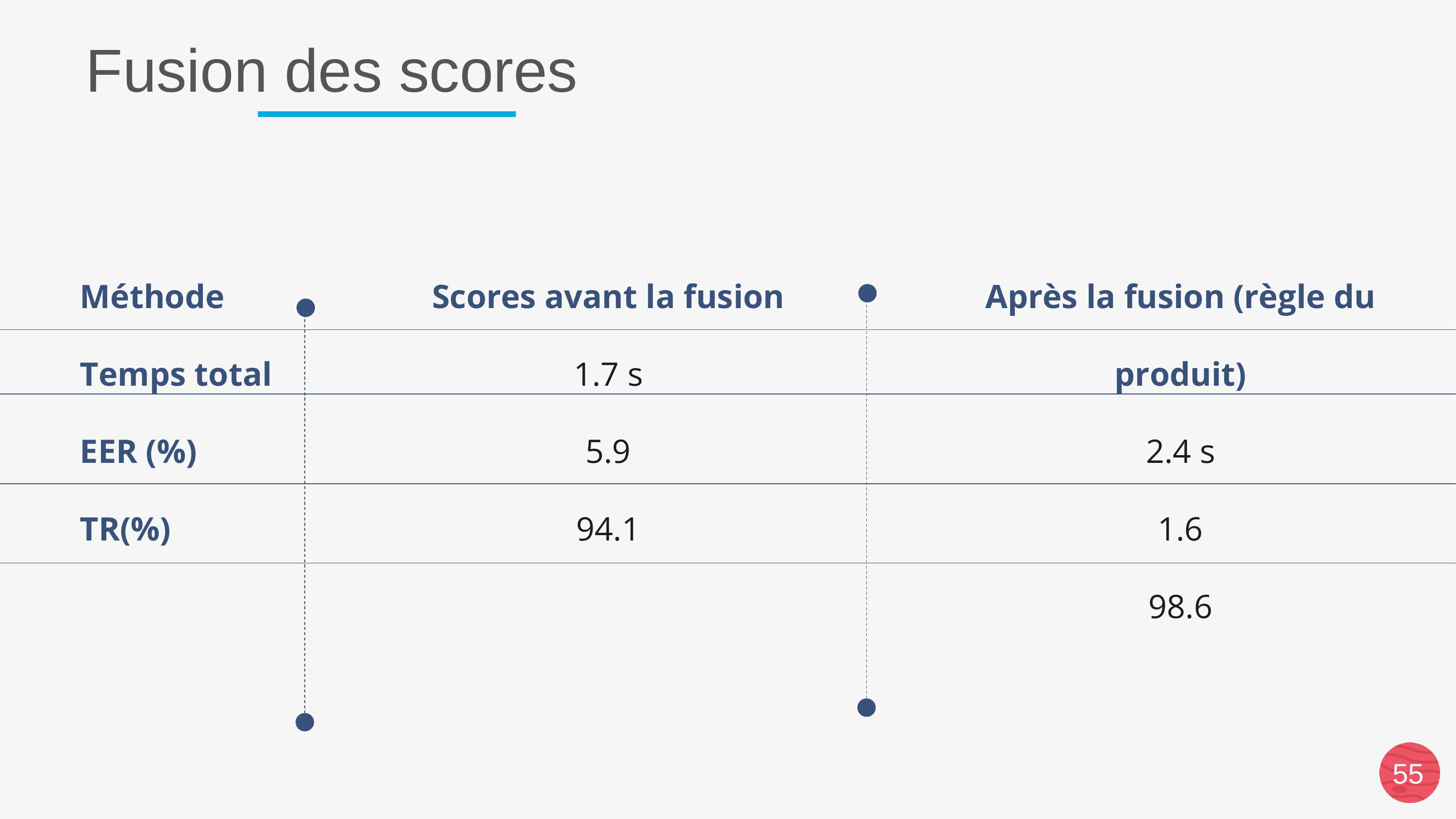

# Fusion des scores
Méthode
Temps total
EER (%)
TR(%)

Scores avant la fusion
1.7 s
5.9
94.1
Après la fusion (règle du produit)
2.4 s
1.6
98.6

55